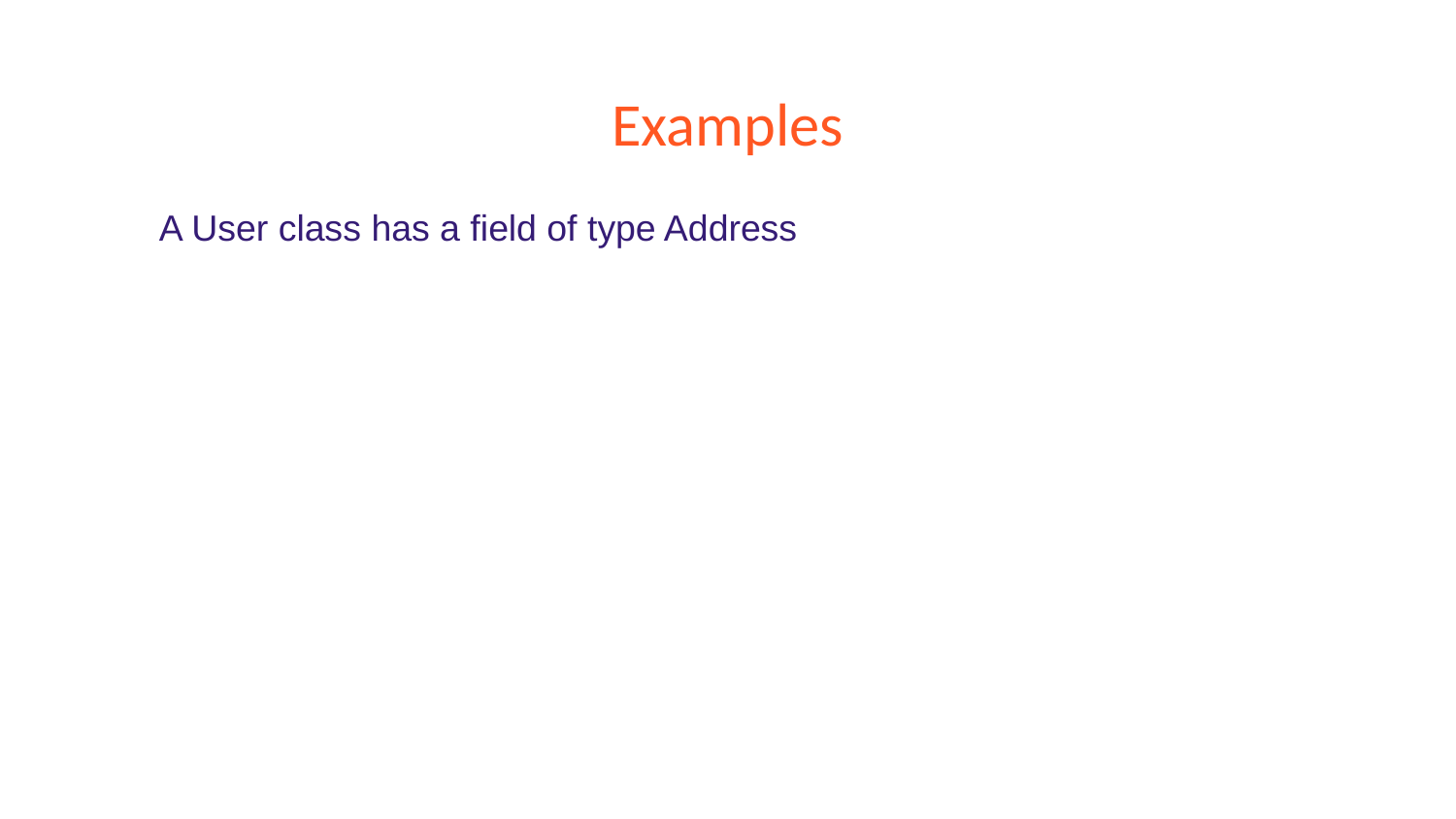

# Examples
A User class has a field of type Address